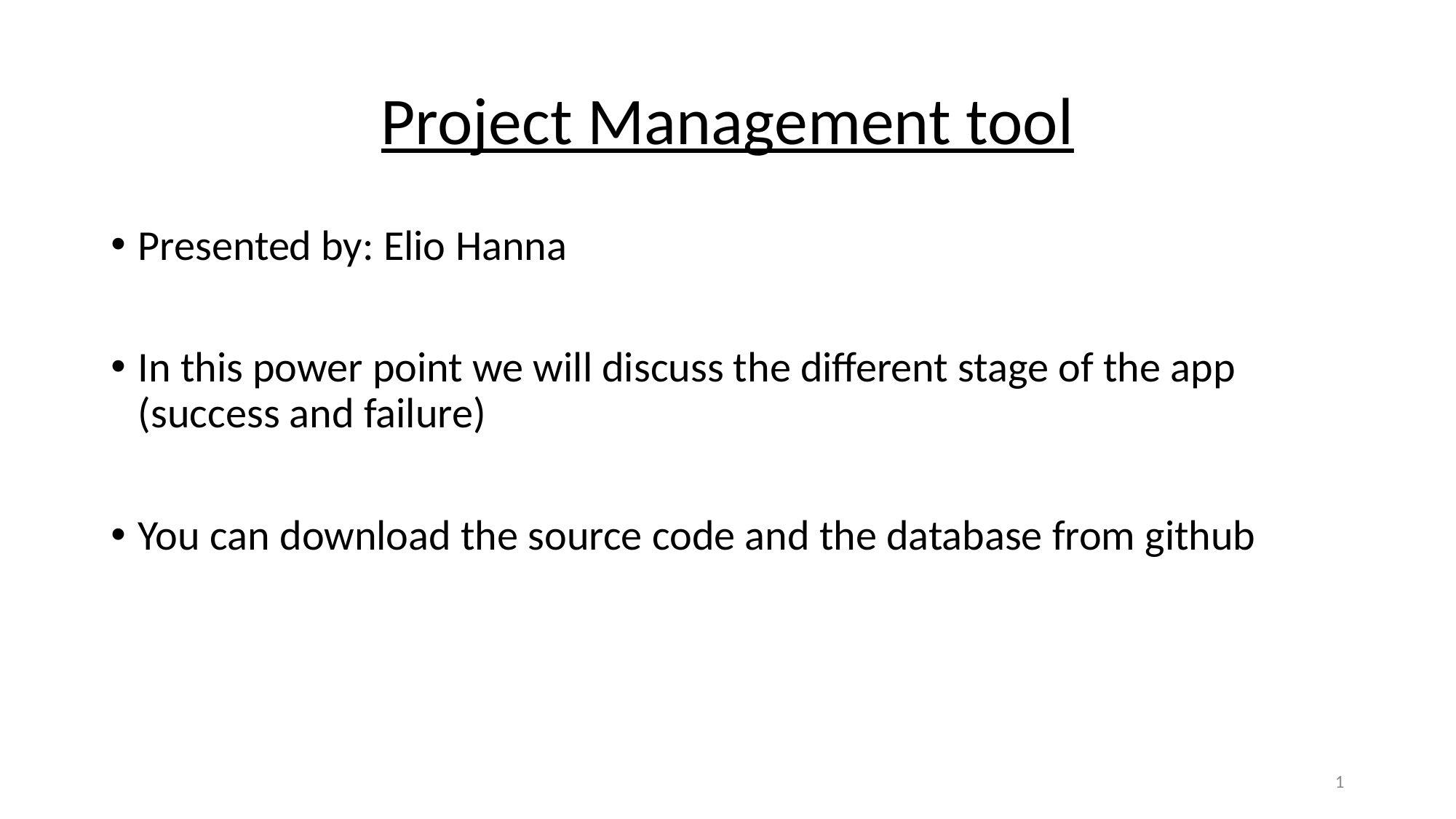

# Project Management tool
Presented by: Elio Hanna

In this power point we will discuss the different stage of the app (success and failure)

You can download the source code and the database from github

1